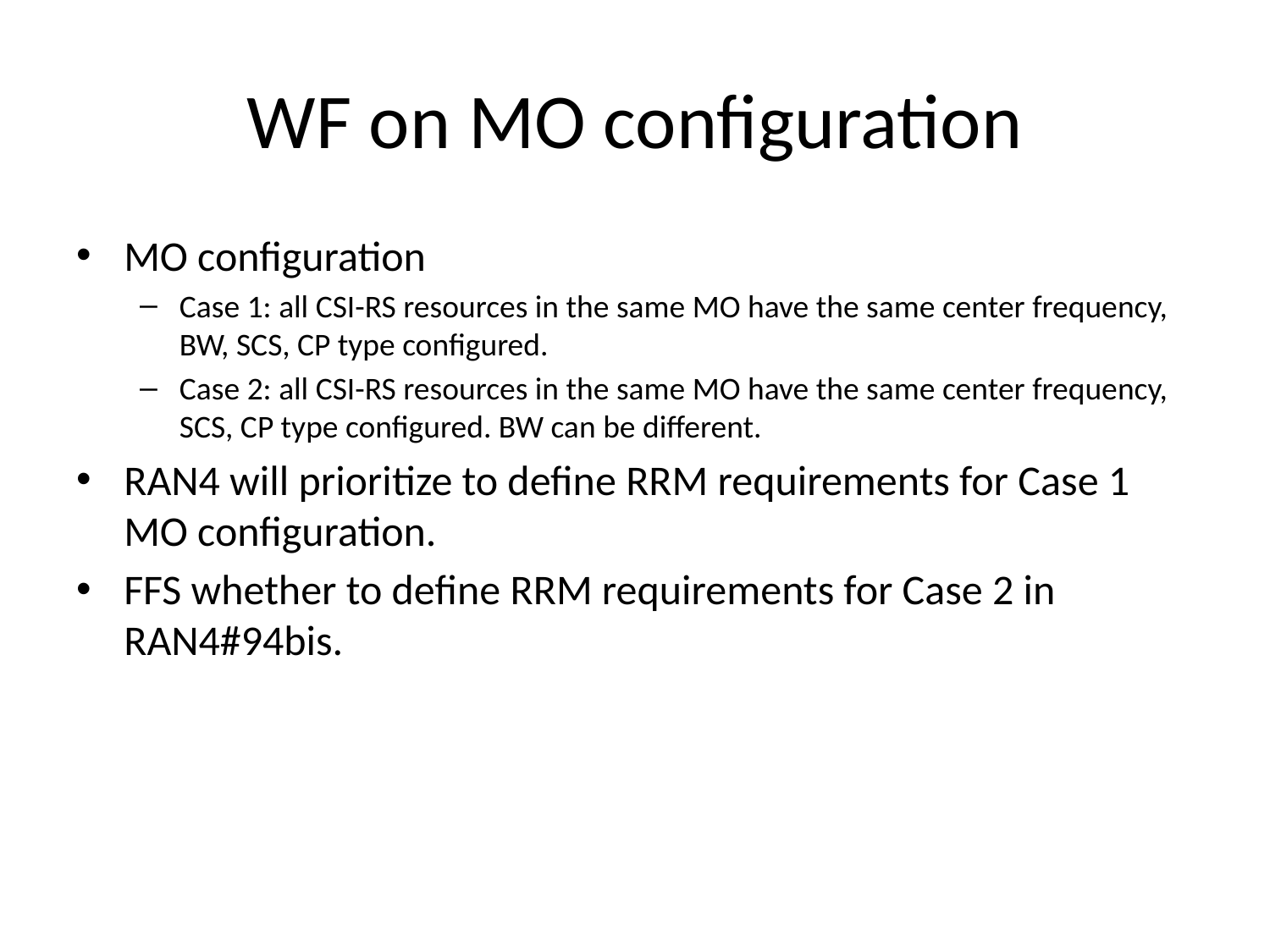

# WF on MO configuration
MO configuration
Case 1: all CSI-RS resources in the same MO have the same center frequency, BW, SCS, CP type configured.
Case 2: all CSI-RS resources in the same MO have the same center frequency, SCS, CP type configured. BW can be different.
RAN4 will prioritize to define RRM requirements for Case 1 MO configuration.
FFS whether to define RRM requirements for Case 2 in RAN4#94bis.